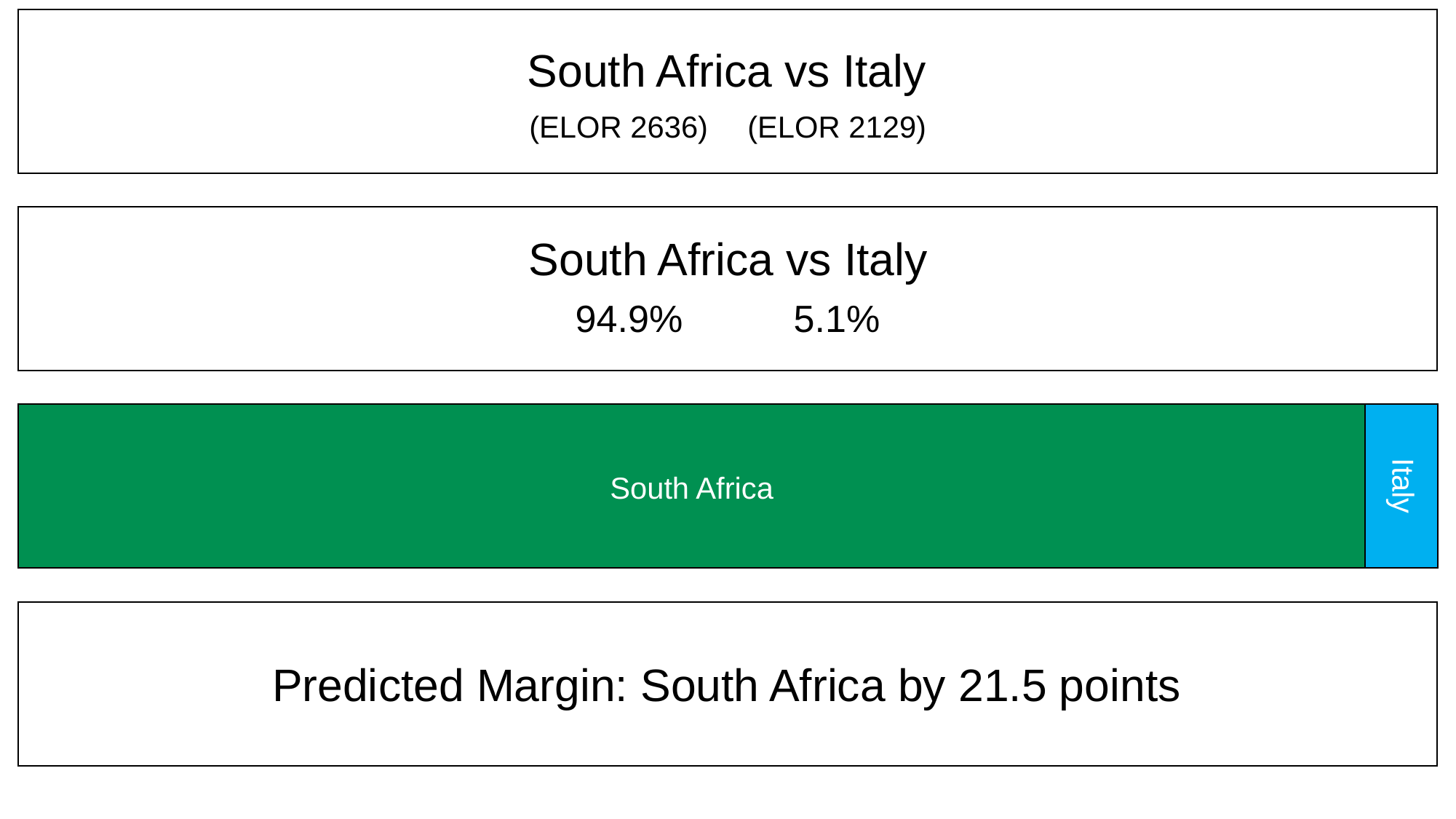

South Africa vs Italy
(ELOR 2636)	(ELOR 2129)

South Africa vs Italy
94.9%		5.1%

Italy
South Africa

Predicted Margin: South Africa by 21.5 points